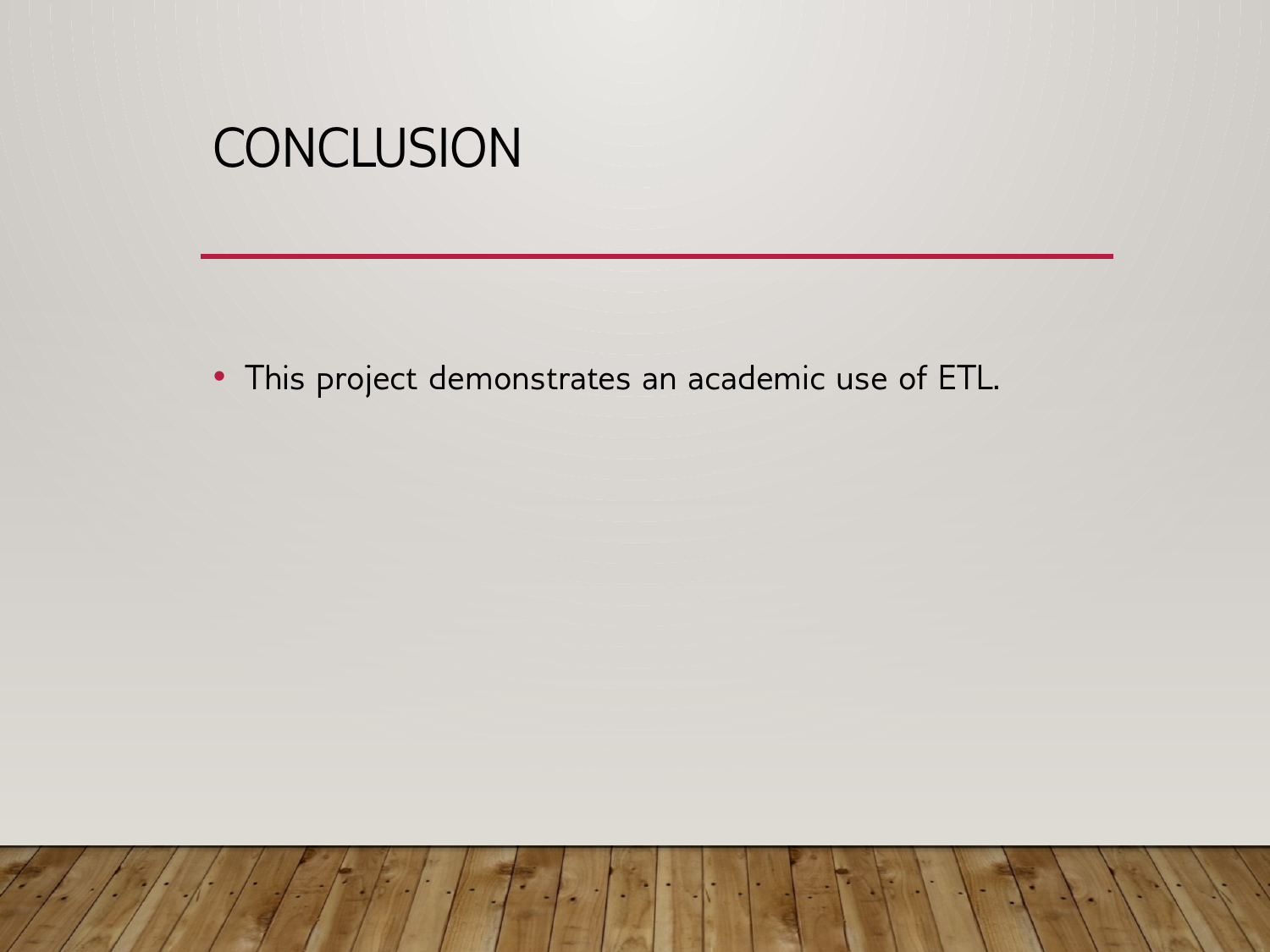

# Conclusion

This project demonstrates an academic use of ETL.